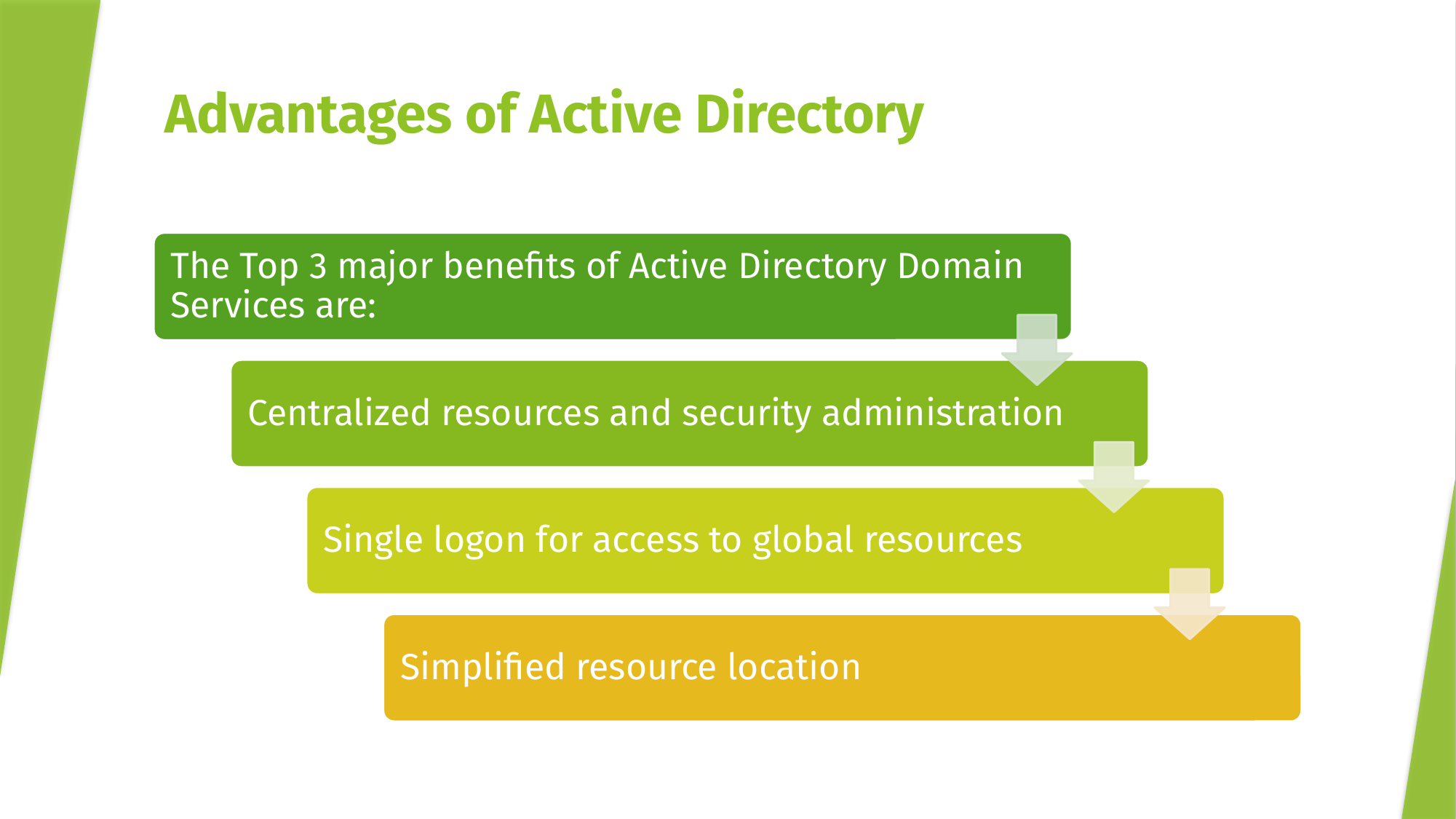

# Advantages of Active Directory
The Top 3 major benefits of Active Directory Domain Services are:
Centralized resources and security administration
Single logon for access to global resources
Simplified resource location